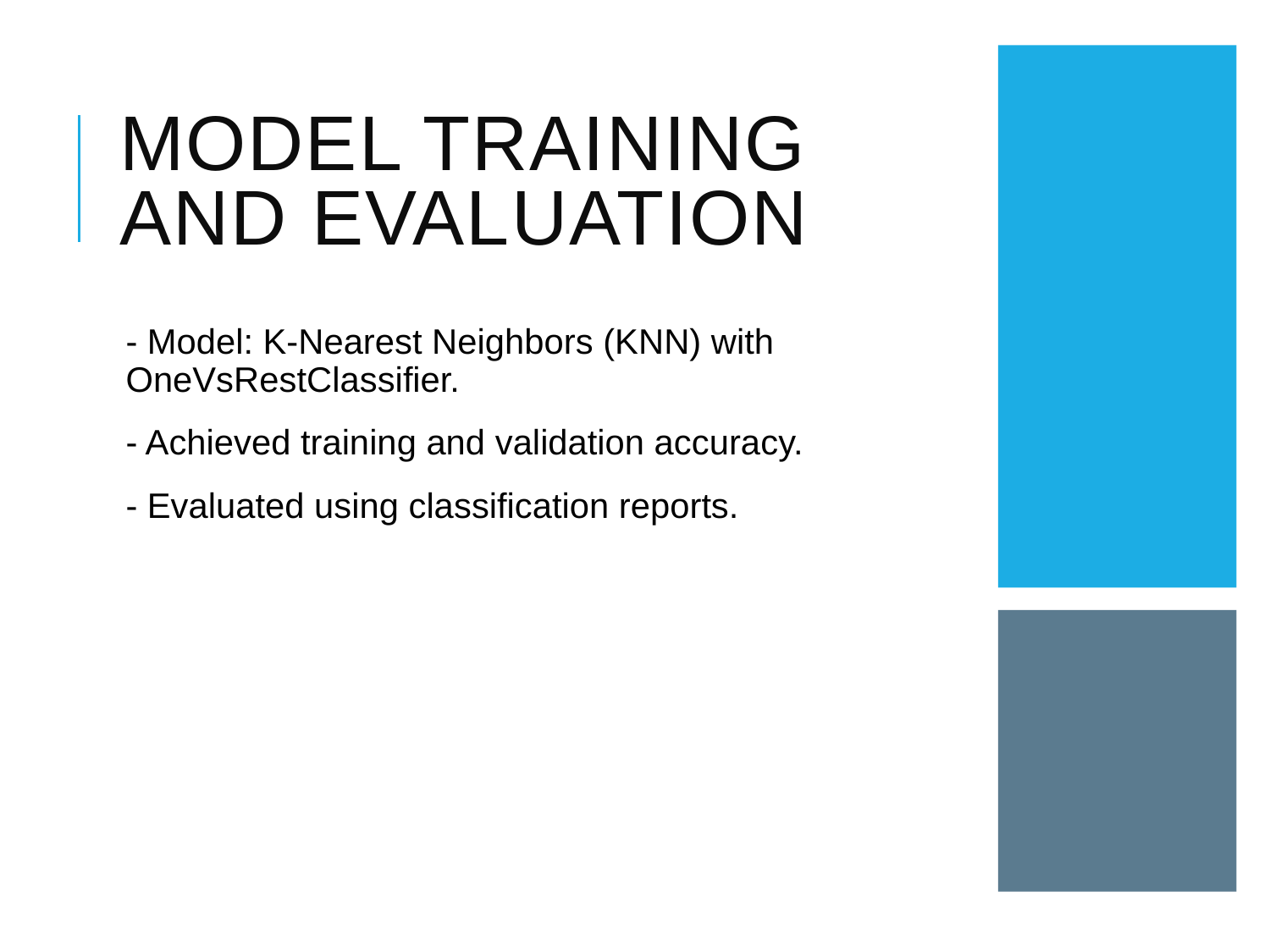

# Model Training and Evaluation
- Model: K-Nearest Neighbors (KNN) with OneVsRestClassifier.
- Achieved training and validation accuracy.
- Evaluated using classification reports.